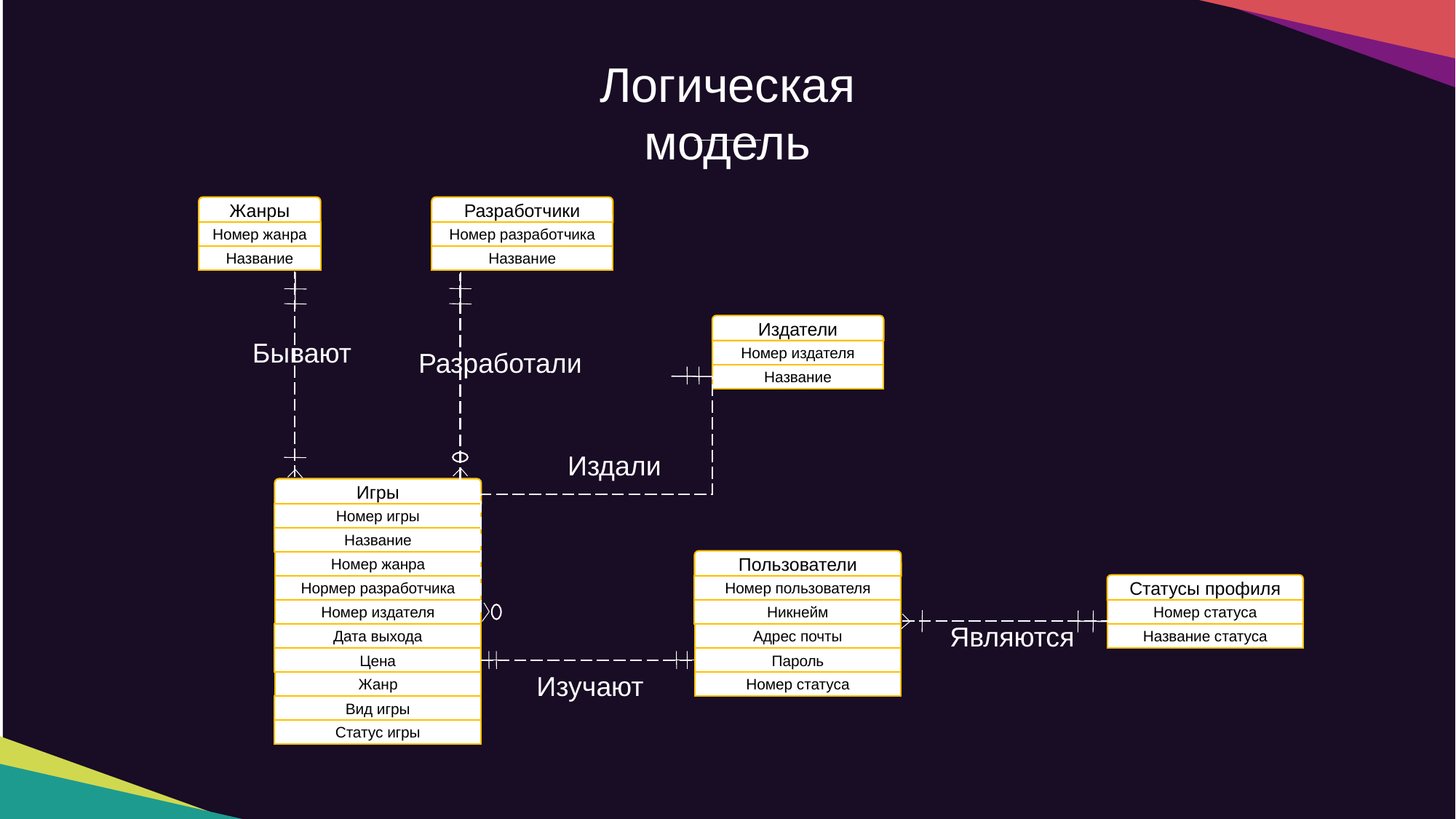

Логическая модель
Жанры
Номер жанра
Название
Разработчики
Номер разработчика
Название
Бывают

Разработали
Издатели
Номер издателя
Название

Издали
Игры
Номер игры
Название
Номер жанра
Нормер разработчика
Номер издателя
Дата выхода
Цена
Жанр
Вид игры
Статус игры
Являются
Пользователи
Номер пользователя
Никнейм
Адрес почты
Пароль
Номер статуса
Статусы профиля
Номер статуса
Название статуса
Изучают